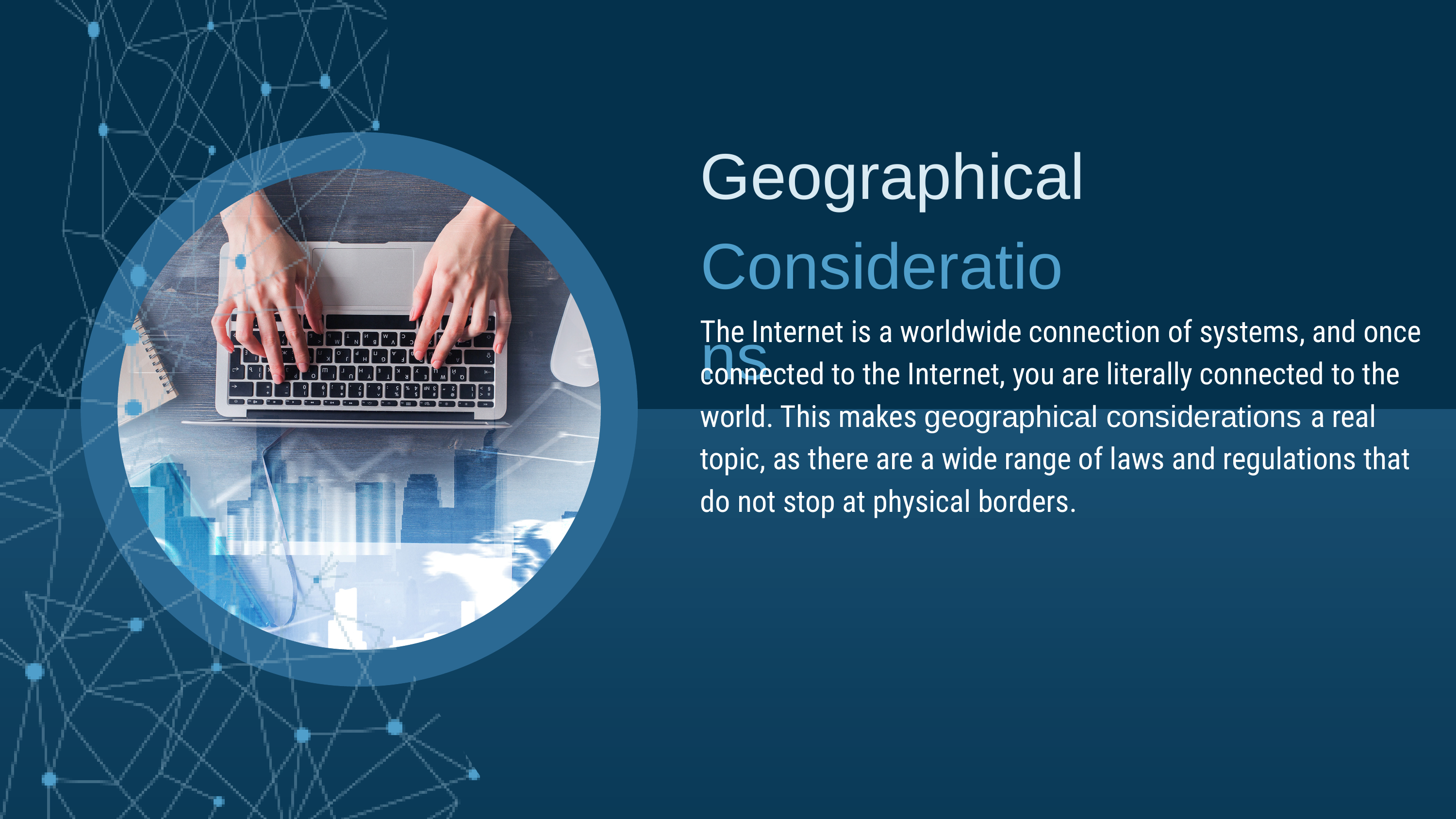

Geographical

Considerations
The Internet is a worldwide connection of systems, and once connected to the Internet, you are literally connected to the world. This makes geographical considerations a real topic, as there are a wide range of laws and regulations that do not stop at physical borders.